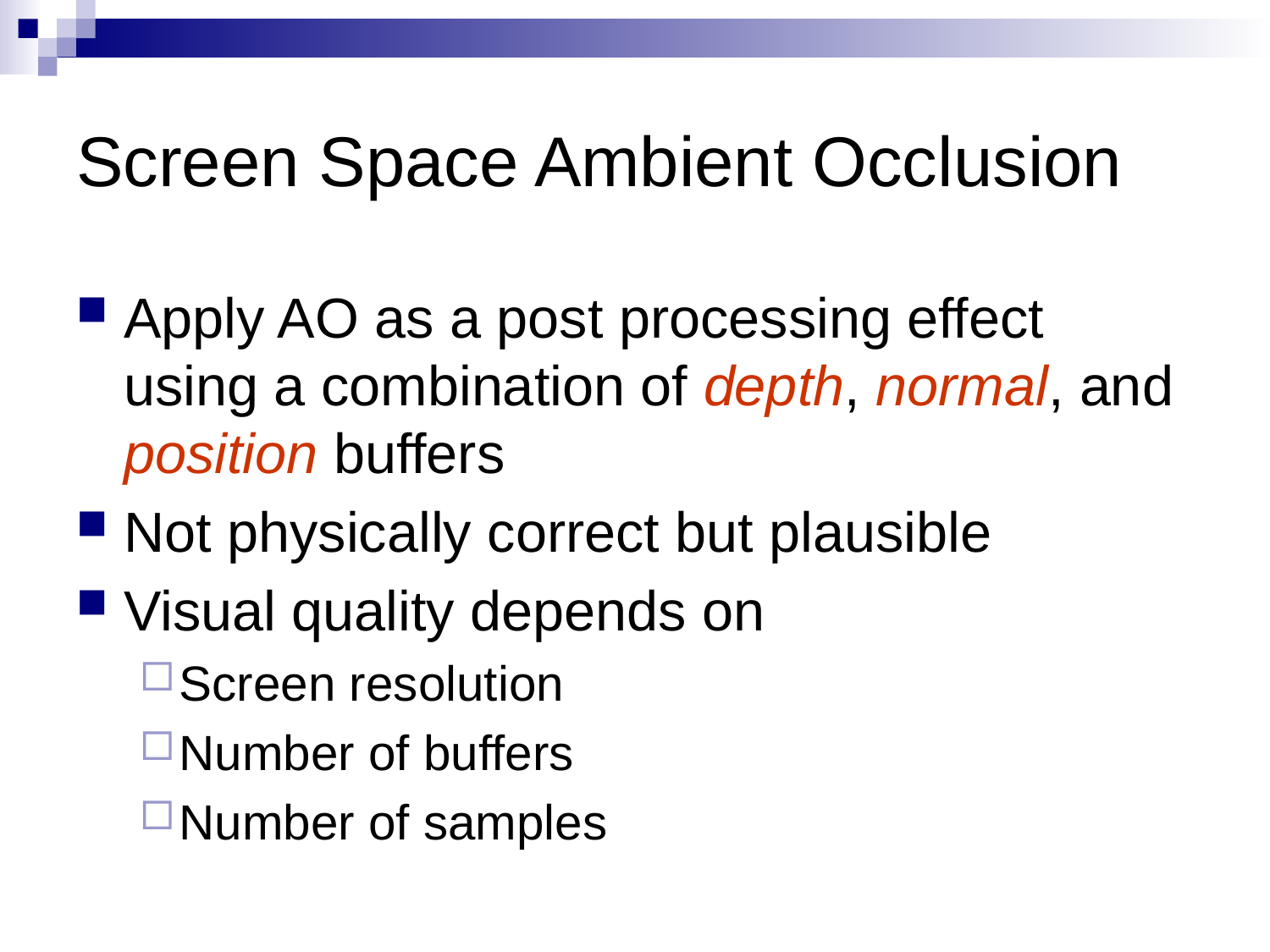

# Screen Space Ambient Occlusion
Apply AO as a post processing effect using a combination of depth, normal, and position buffers
Not physically correct but plausible
Visual quality depends on
Screen resolution
Number of buffers
Number of samples